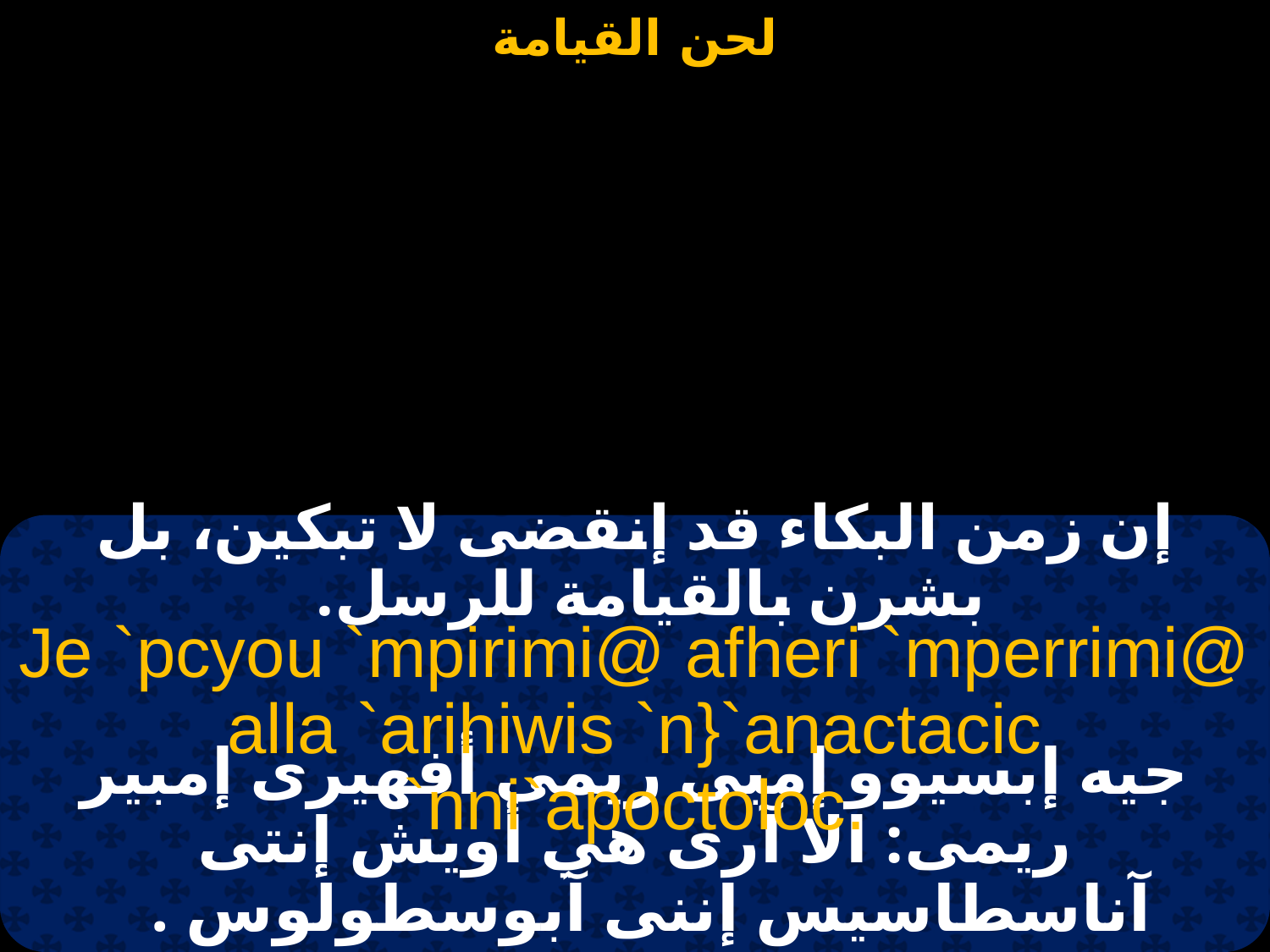

#
إن زمن البكاء قد إنقضى لا تبكين، بل بشرن بالقيامة للرسل.
Je `pcyou `mpirimi@ afheri `mperrimi@ alla `arihiwis `n}`anactacic `nni`apoctoloc.
جيه إبسيوو إمبى ريمى أفهيرى إمبير ريمى: الا آرى هي أويش إنتى آناسطاسيس إننى آبوسطولوس .